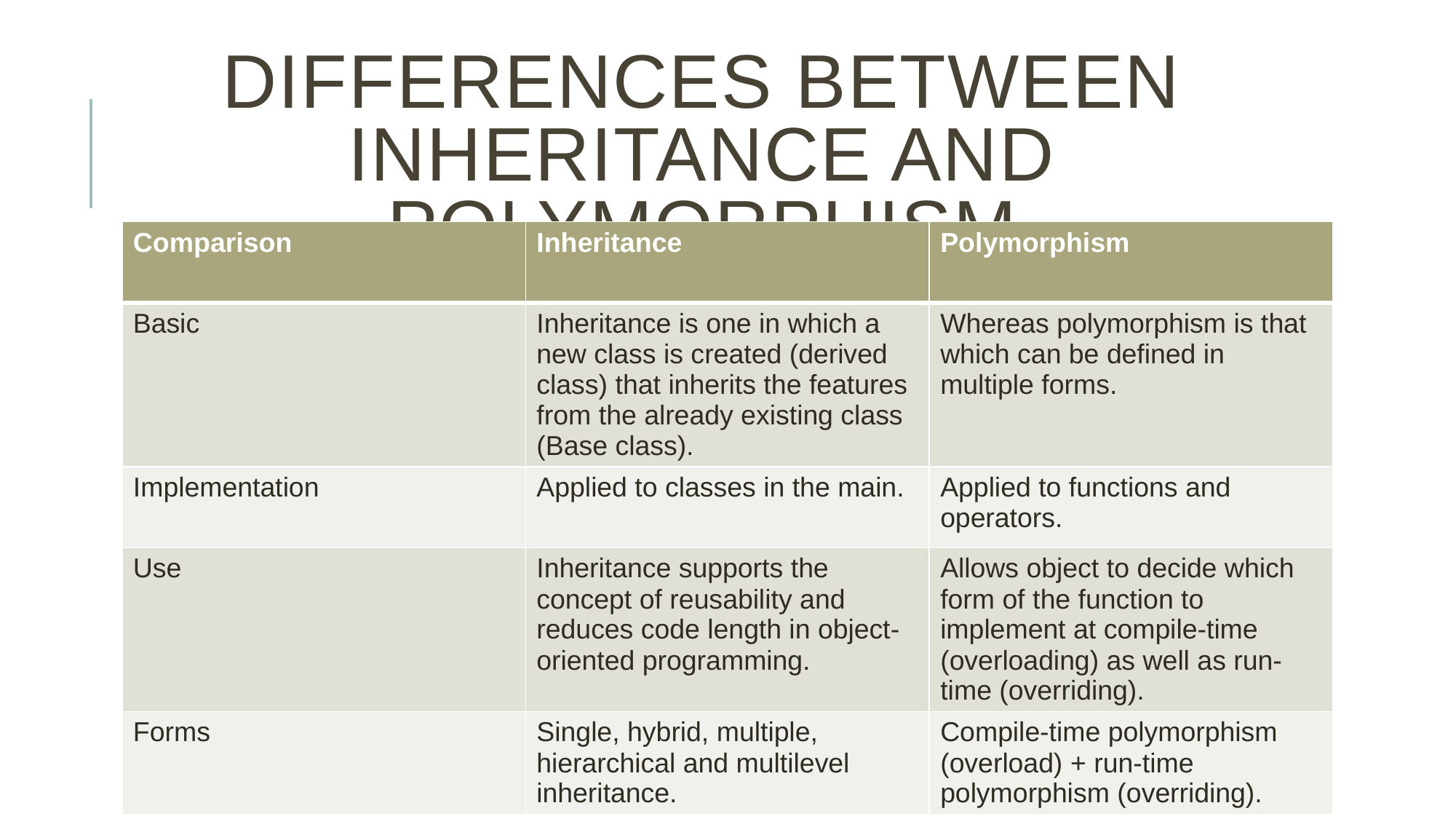

# Differences between inheritance and polymorphism
| Comparison | Inheritance | Polymorphism |
| --- | --- | --- |
| Basic | Inheritance is one in which a new class is created (derived class) that inherits the features from the already existing class (Base class). | Whereas polymorphism is that which can be defined in multiple forms. |
| Implementation | Applied to classes in the main. | Applied to functions and operators. |
| Use | Inheritance supports the concept of reusability and reduces code length in object-oriented programming. | Allows object to decide which form of the function to implement at compile-time (overloading) as well as run-time (overriding). |
| Forms | Single, hybrid, multiple, hierarchical and multilevel inheritance. | Compile-time polymorphism (overload) + run-time polymorphism (overriding). |